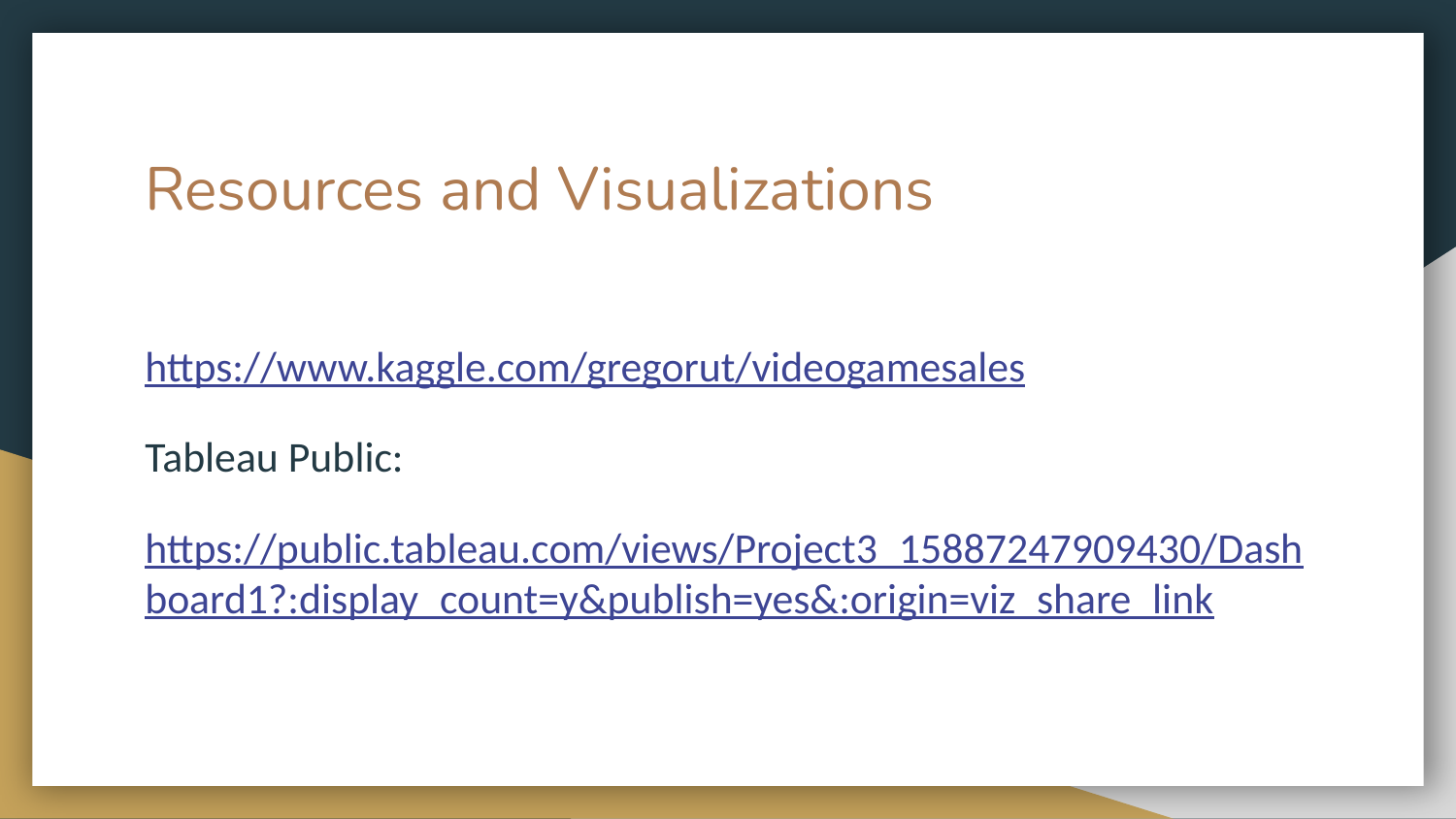

# Resources and Visualizations
https://www.kaggle.com/gregorut/videogamesales
Tableau Public:
https://public.tableau.com/views/Project3_15887247909430/Dashboard1?:display_count=y&publish=yes&:origin=viz_share_link